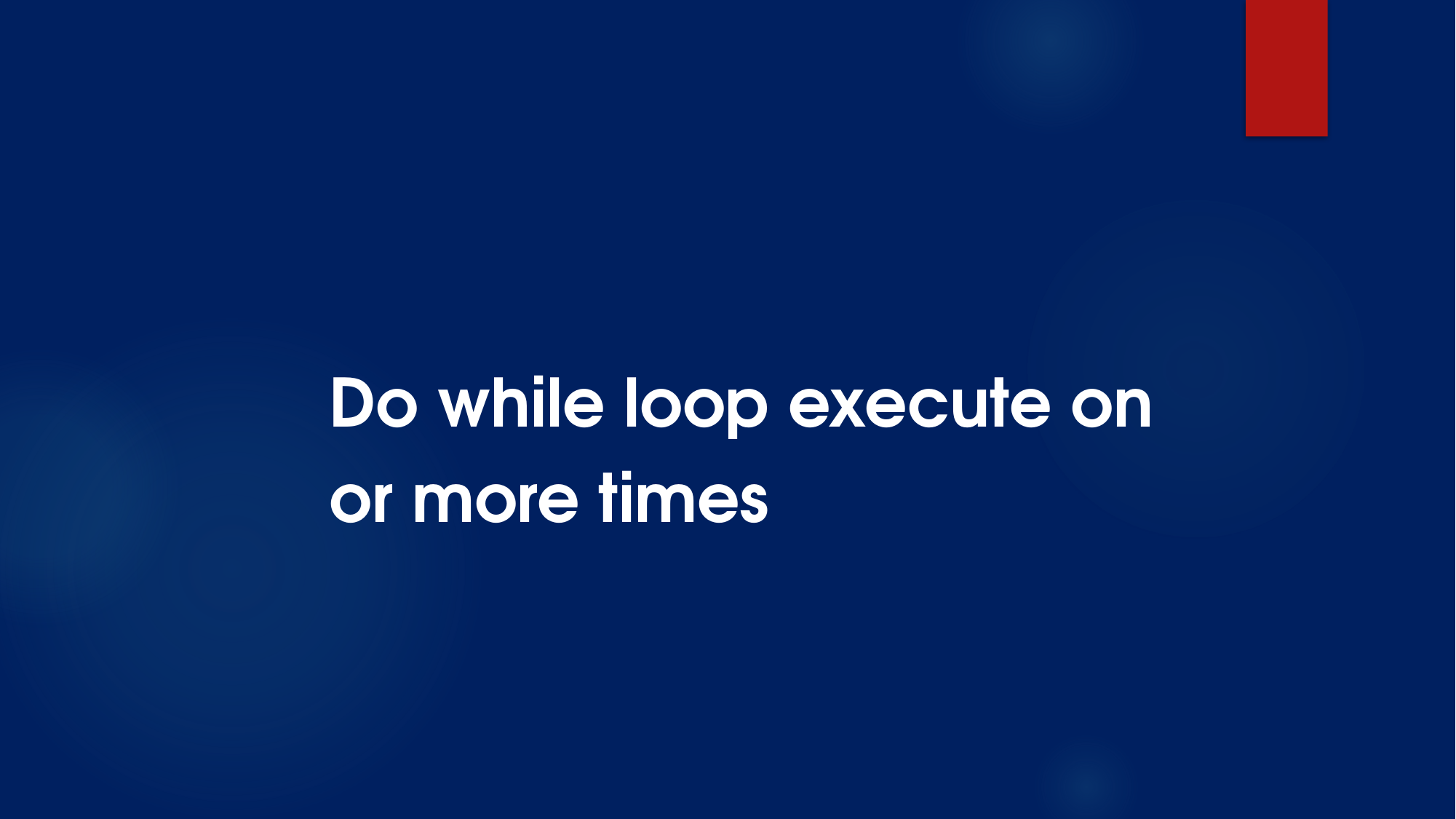

Do while loop execute on
or more times